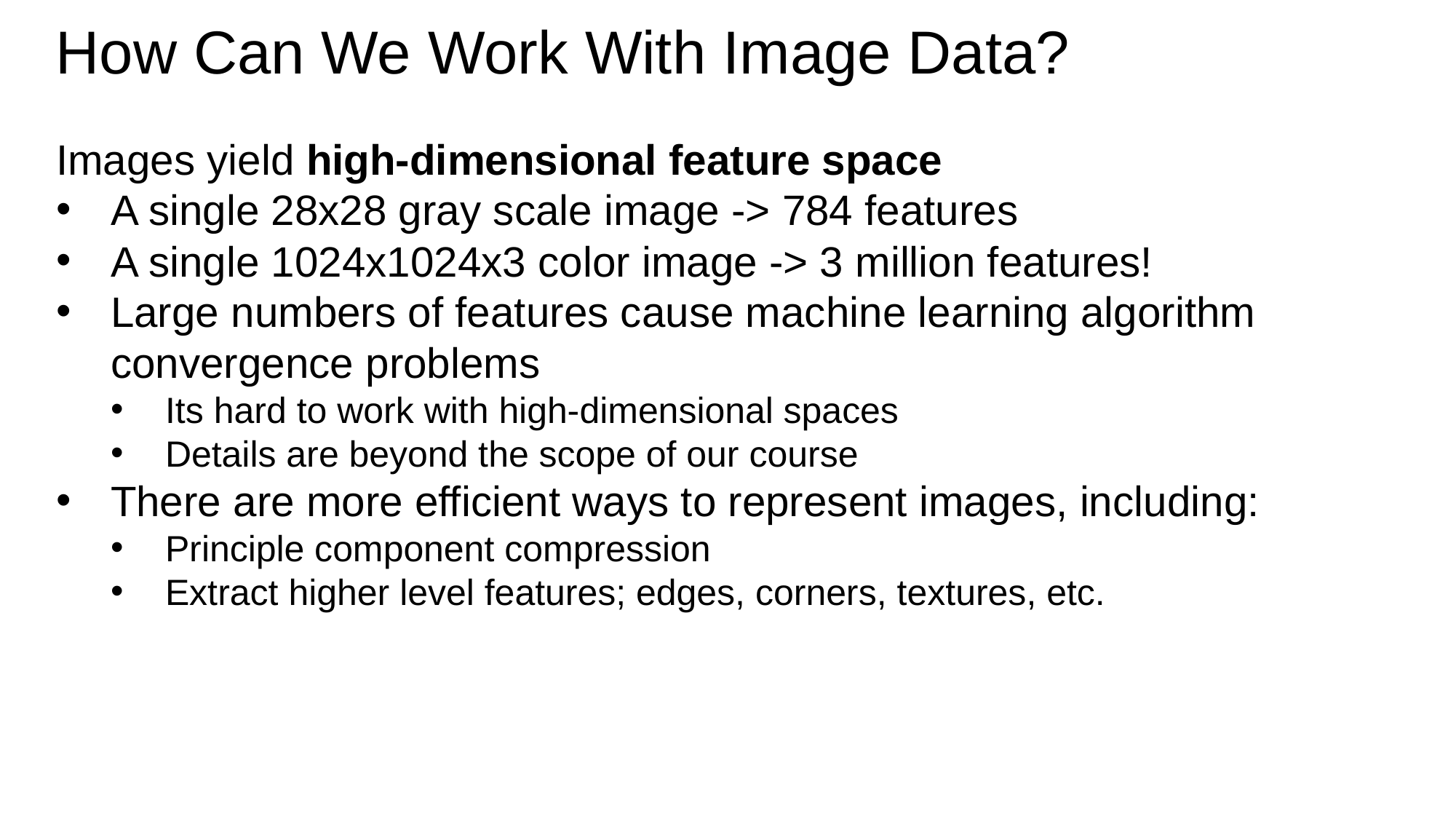

How Can We Work With Image Data?
Images yield high-dimensional feature space
A single 28x28 gray scale image -> 784 features
A single 1024x1024x3 color image -> 3 million features!
Large numbers of features cause machine learning algorithm convergence problems
Its hard to work with high-dimensional spaces
Details are beyond the scope of our course
There are more efficient ways to represent images, including:
Principle component compression
Extract higher level features; edges, corners, textures, etc.